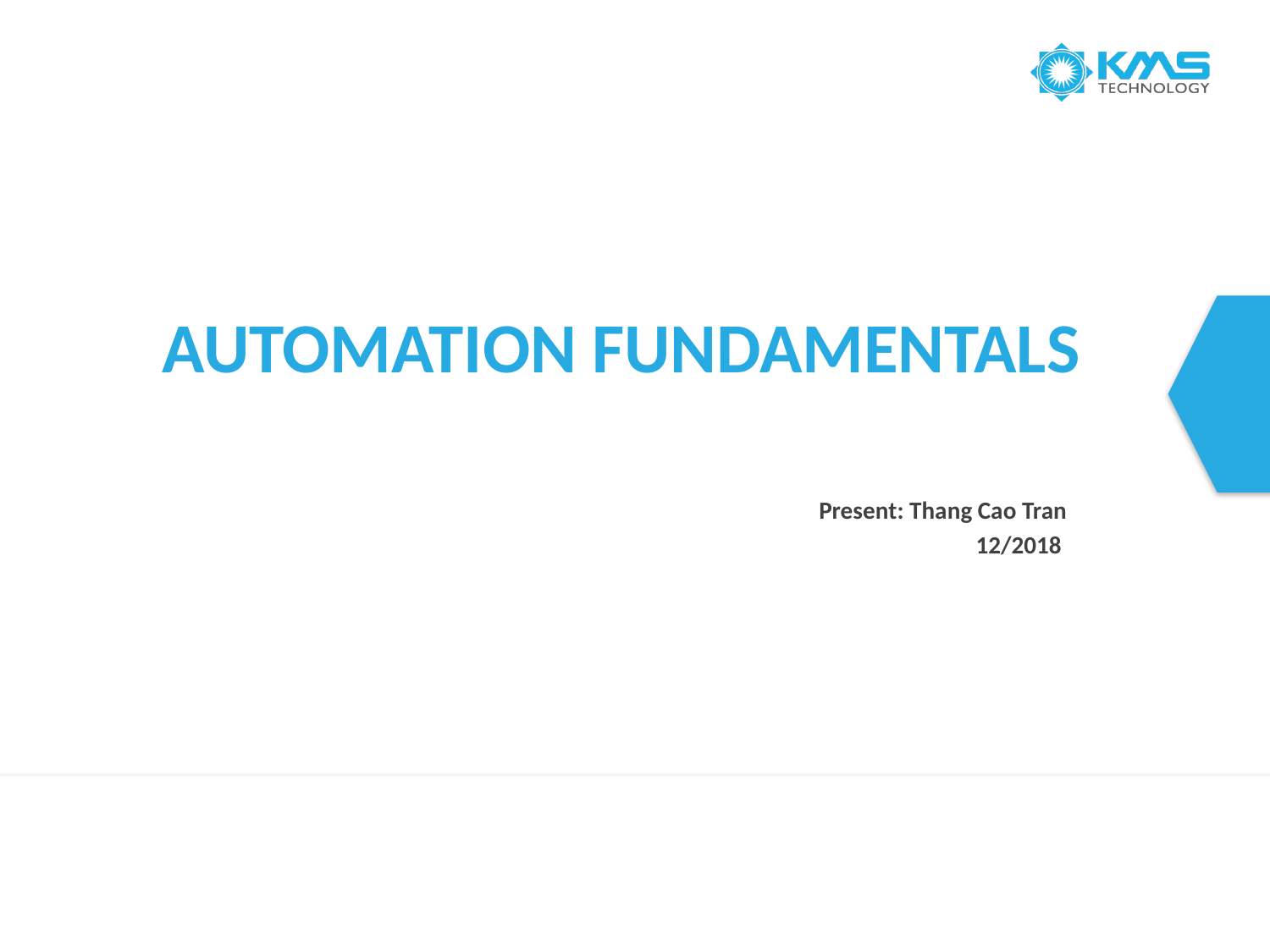

# Automation fundamentals
Present: Thang Cao Tran
12/2018